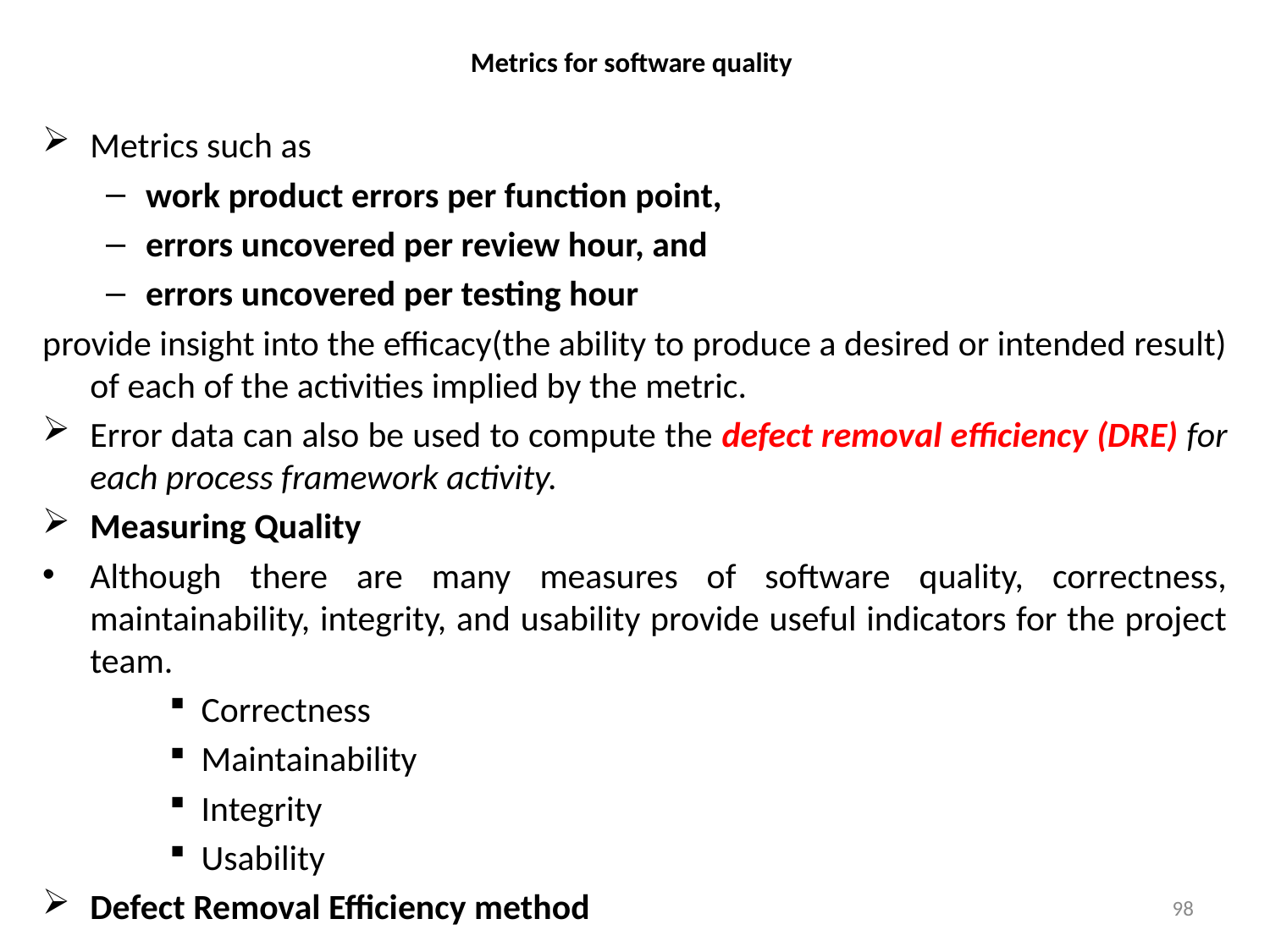

# Metrics for software quality
Metrics such as
work product errors per function point,
errors uncovered per review hour, and
errors uncovered per testing hour
provide insight into the efficacy(the ability to produce a desired or intended result) of each of the activities implied by the metric.
Error data can also be used to compute the defect removal efficiency (DRE) for each process framework activity.
Measuring Quality
Although there are many measures of software quality, correctness, maintainability, integrity, and usability provide useful indicators for the project team.
Correctness
Maintainability
Integrity
Usability
Defect Removal Efficiency method

98